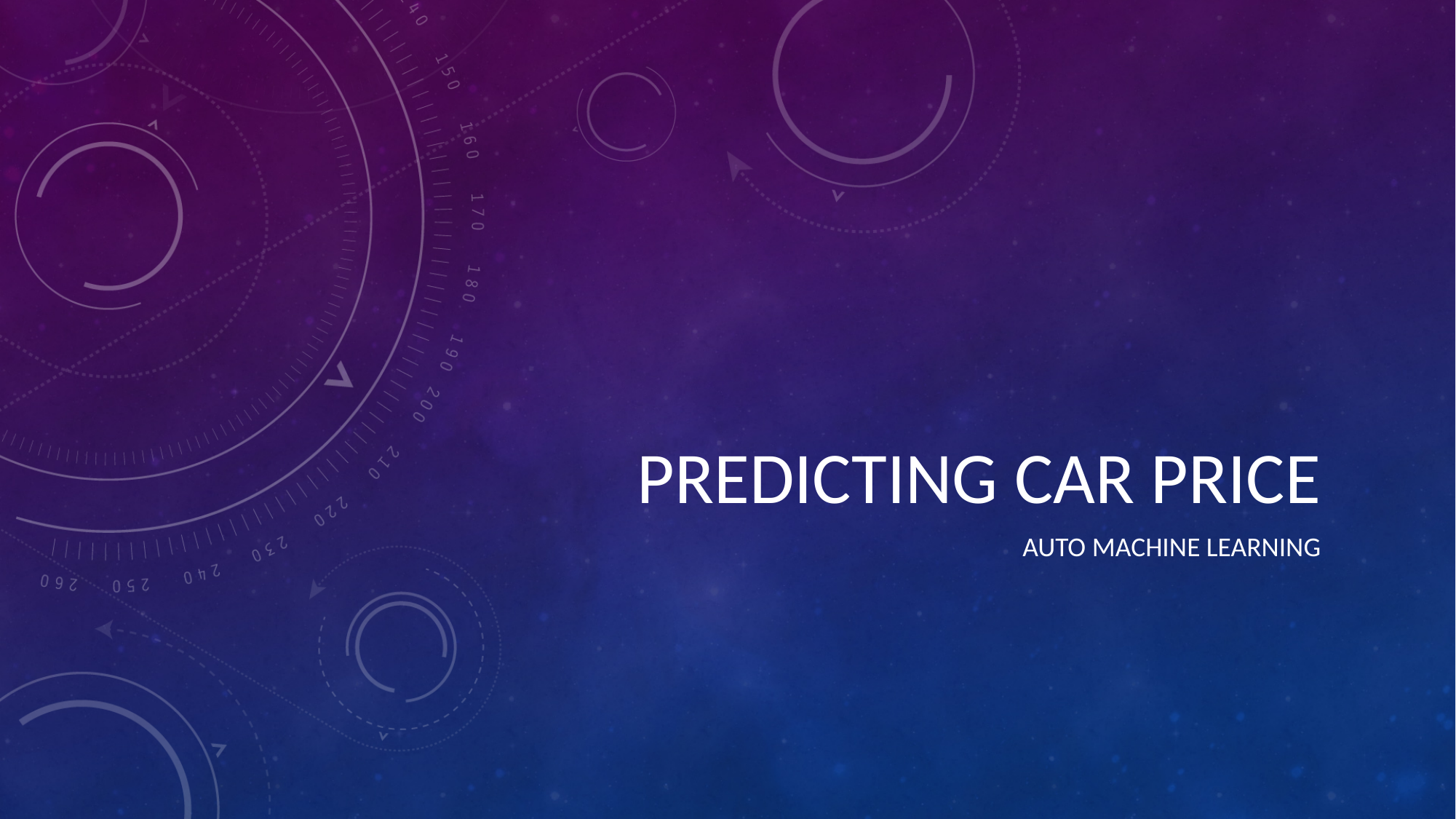

# Predicting car price
Auto machine learning